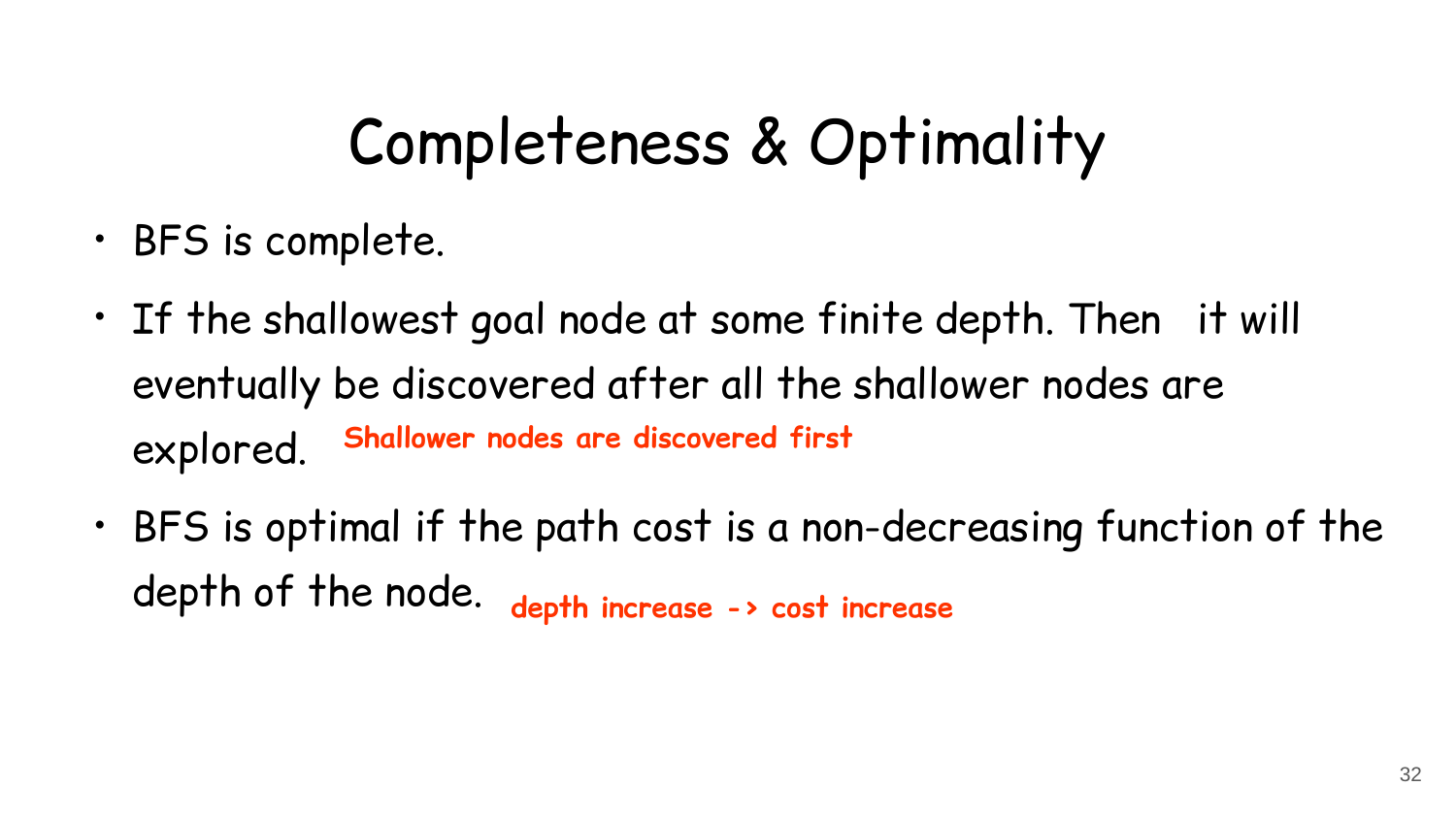

# Completeness & Optimality

BFS is complete.
If the shallowest goal node at some finite depth. Then   it will eventually be discovered after all the shallower nodes are explored.
BFS is optimal if the path cost is a non-decreasing function of the depth of the node.

Shallower nodes are discovered first
depth increase -> cost increase
32